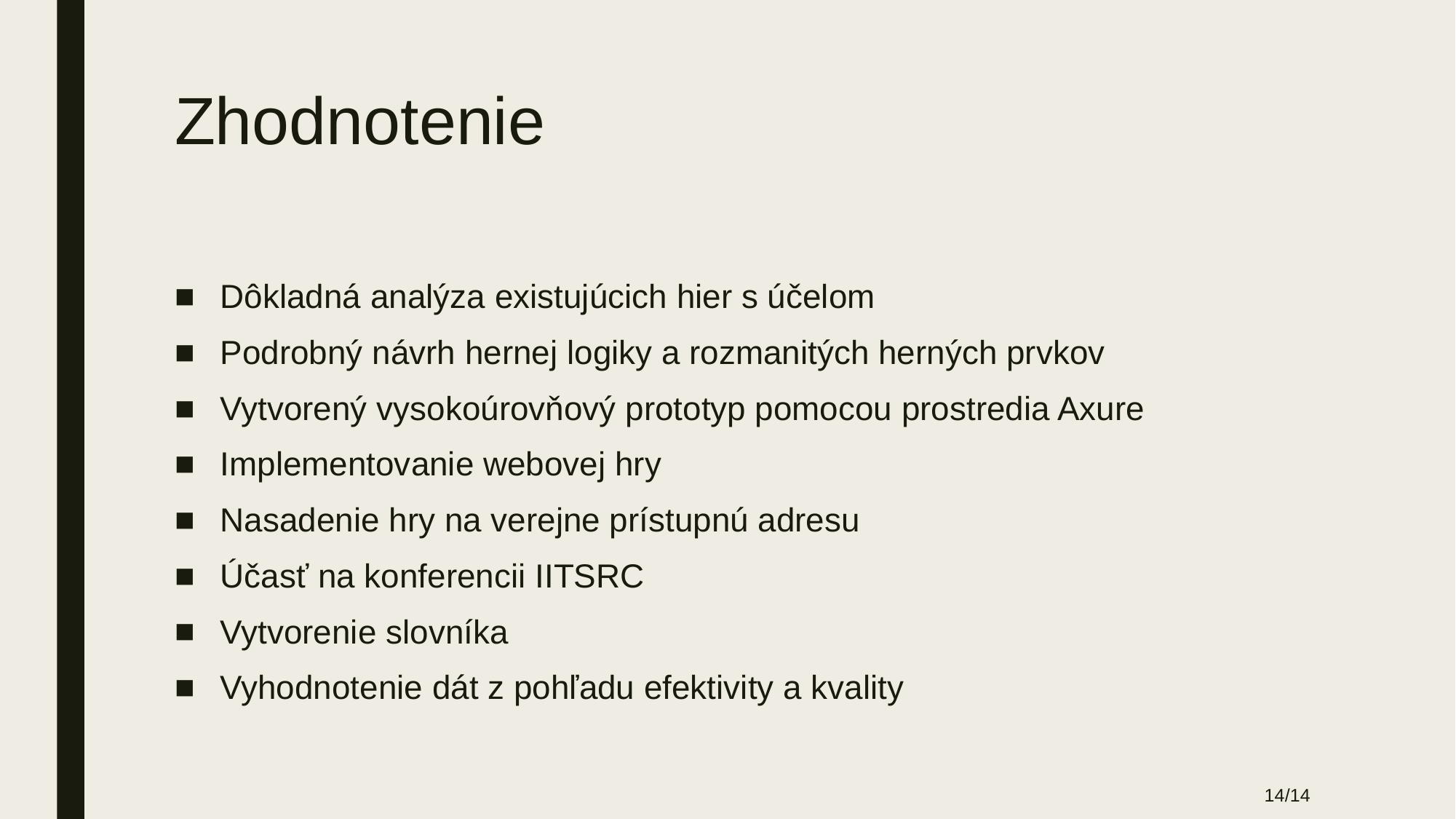

# Zhodnotenie
Dôkladná analýza existujúcich hier s účelom
Podrobný návrh hernej logiky a rozmanitých herných prvkov
Vytvorený vysokoúrovňový prototyp pomocou prostredia Axure
Implementovanie webovej hry
Nasadenie hry na verejne prístupnú adresu
Účasť na konferencii IITSRC
Vytvorenie slovníka
Vyhodnotenie dát z pohľadu efektivity a kvality
14/14